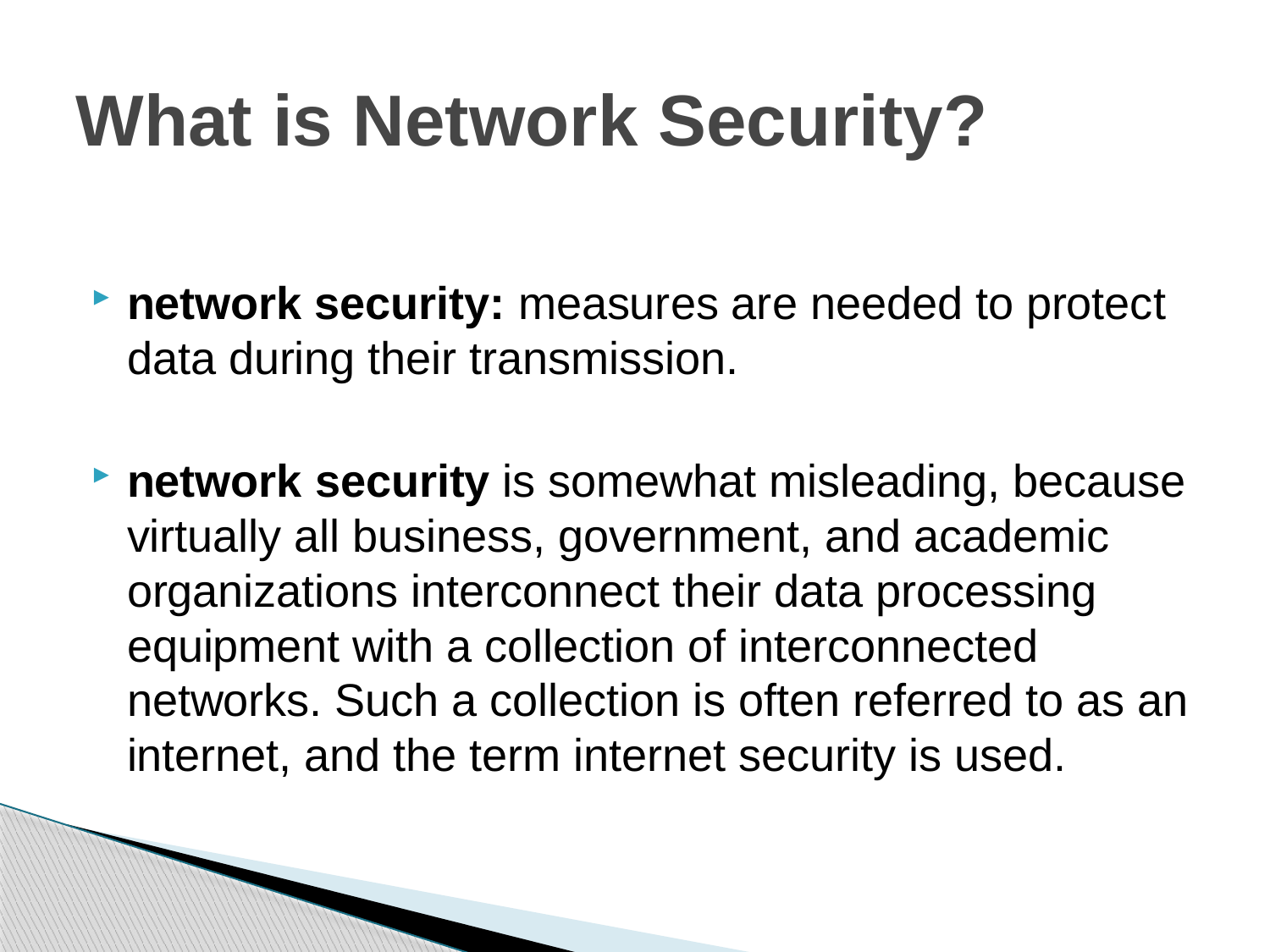

# What is Network Security?

network security: measures are needed to protect data during their transmission.

network security is somewhat misleading, because virtually all business, government, and academic organizations interconnect their data processing equipment with a collection of interconnected networks. Such a collection is often referred to as an internet, and the term internet security is used.